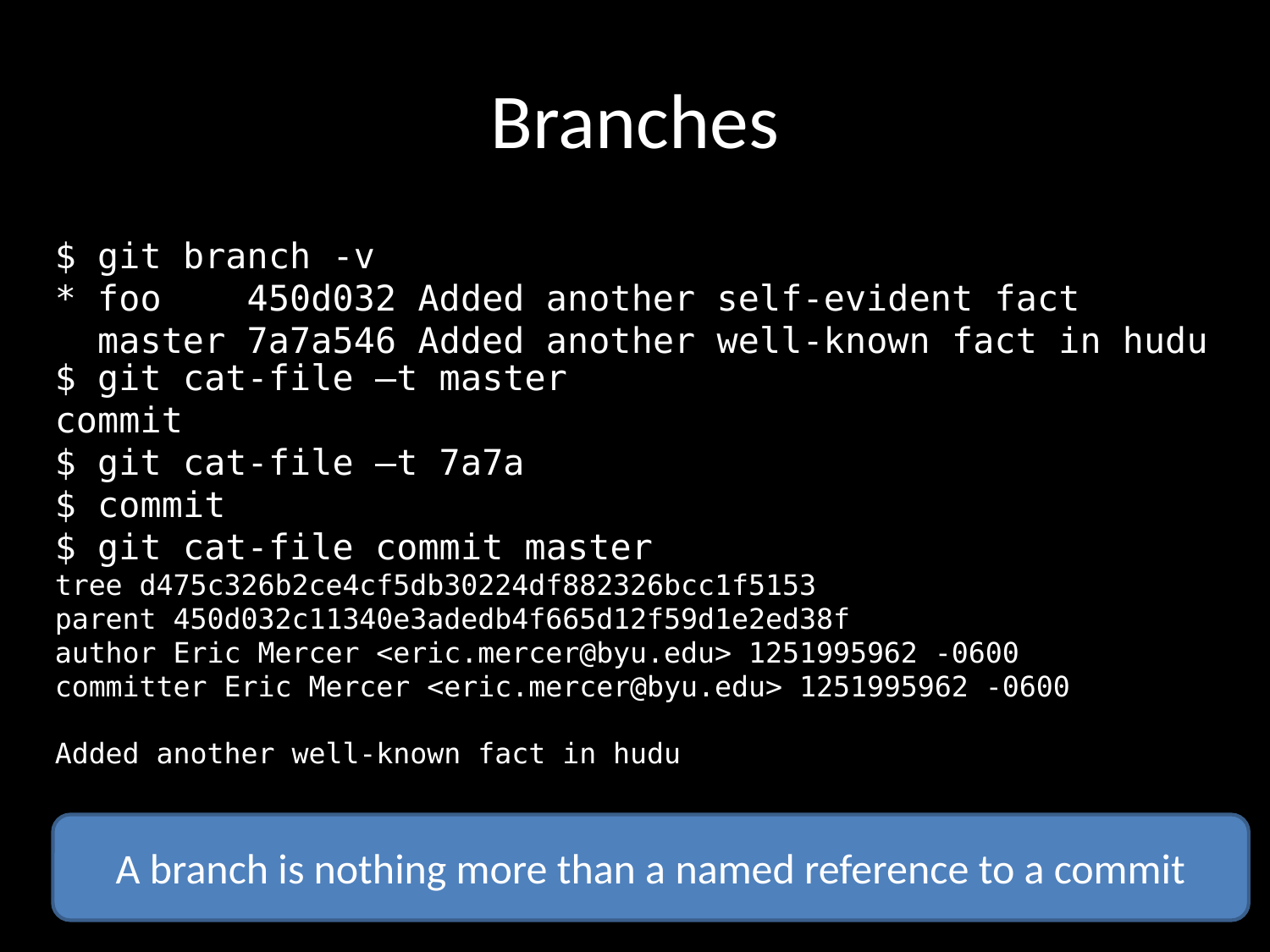

# Branches
$ git branch -v
* foo    450d032 Added another self-evident fact
  master 7a7a546 Added another well-known fact in hudu
$ git cat-file –t master
commit
$ git cat-file –t 7a7a
$ commit
$ git cat-file commit master
tree d475c326b2ce4cf5db30224df882326bcc1f5153
parent 450d032c11340e3adedb4f665d12f59d1e2ed38f
author Eric Mercer <eric.mercer@byu.edu> 1251995962 -0600
committer Eric Mercer <eric.mercer@byu.edu> 1251995962 -0600

Added another well-known fact in hudu

A branch is nothing more than a named reference to a commit